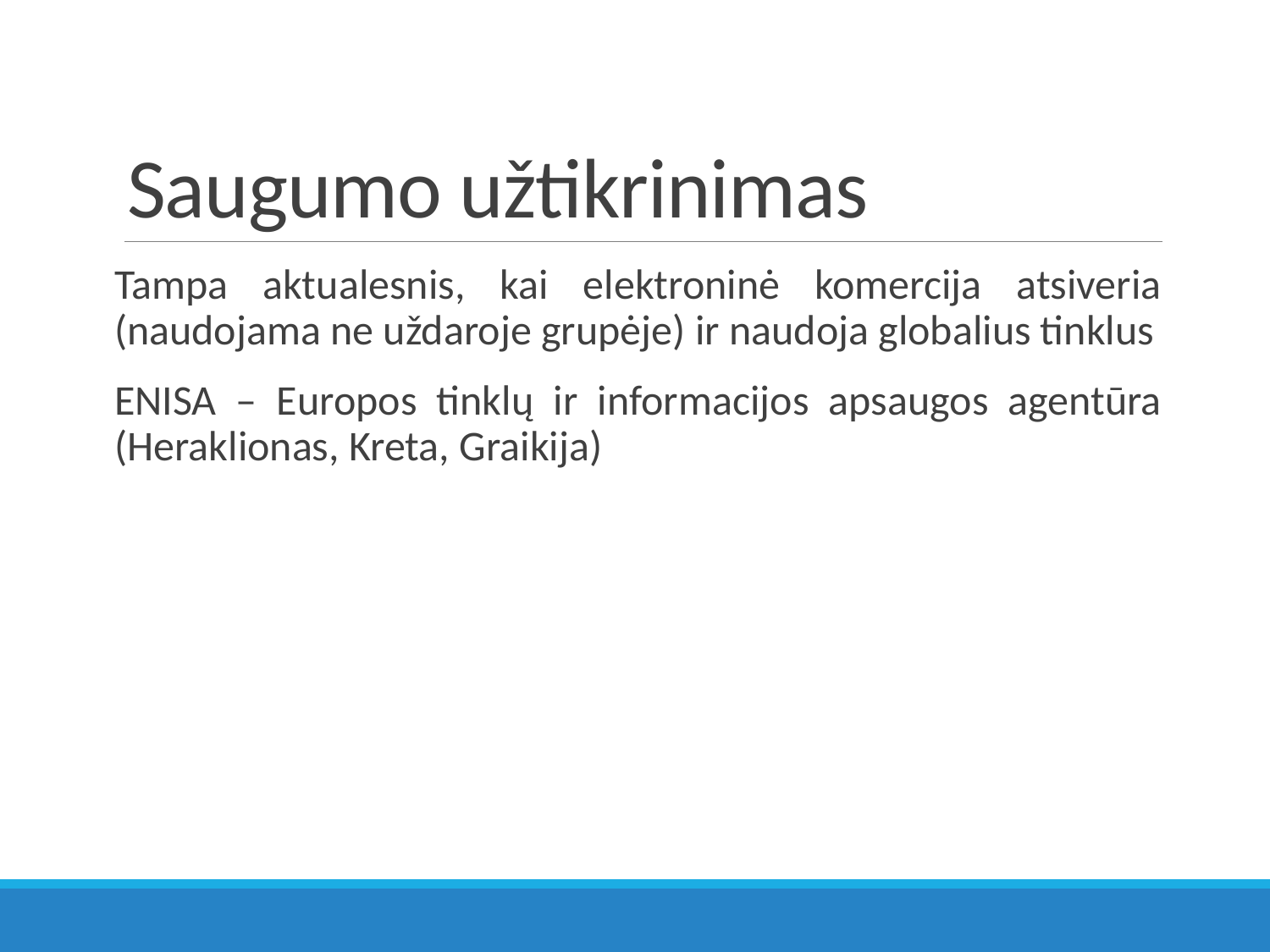

# Saugumo užtikrinimas
Tampa aktualesnis, kai elektroninė komercija atsiveria (naudojama ne uždaroje grupėje) ir naudoja globalius tinklus
ENISA – Europos tinklų ir informacijos apsaugos agentūra (Heraklionas, Kreta, Graikija)